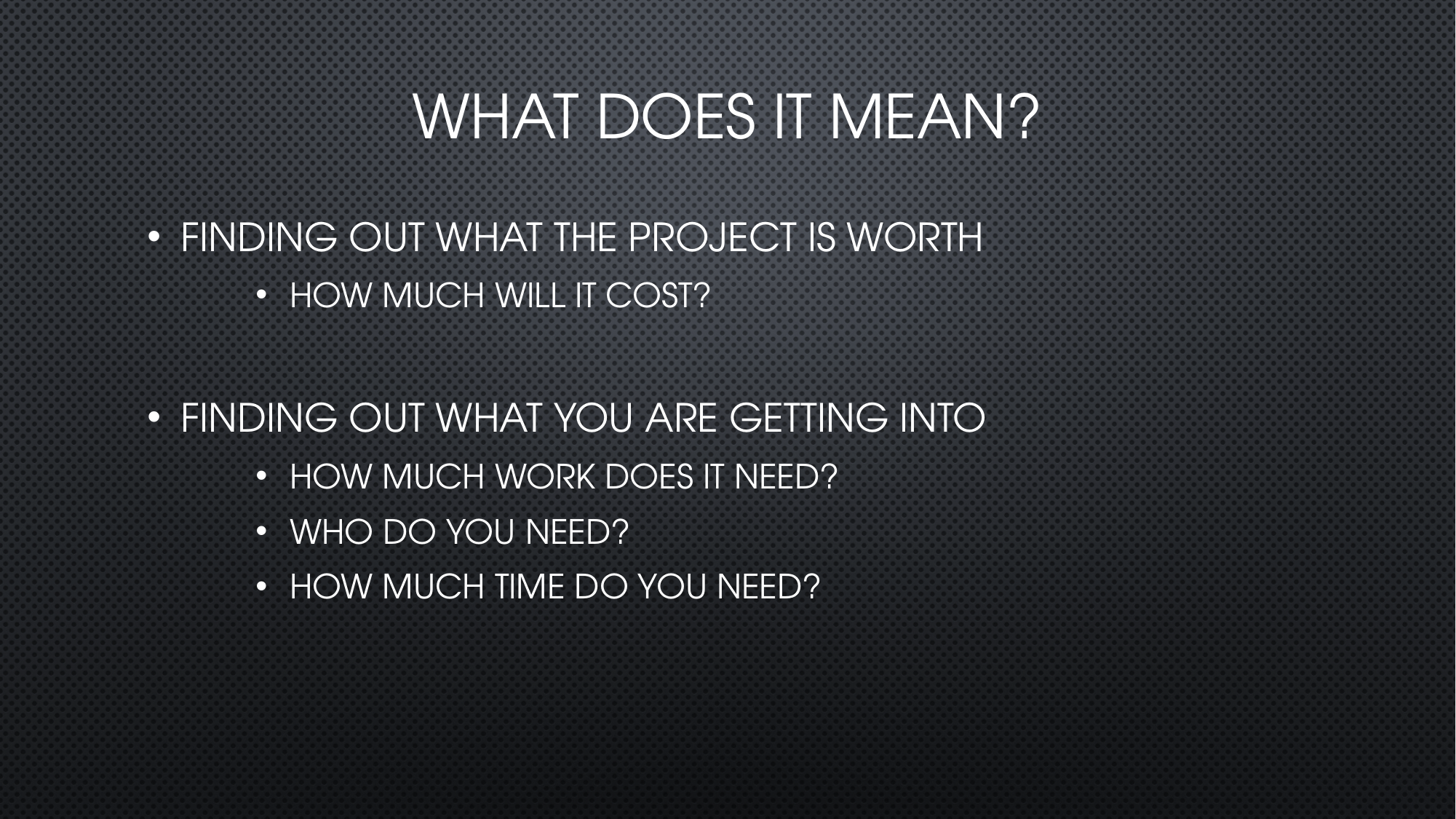

# WHAT DOES IT MEAN?
Finding out what the project is worth
How much will it cost?

Finding out what you are getting into
How much work does it need?
Who do you need?
How much Time do you need?